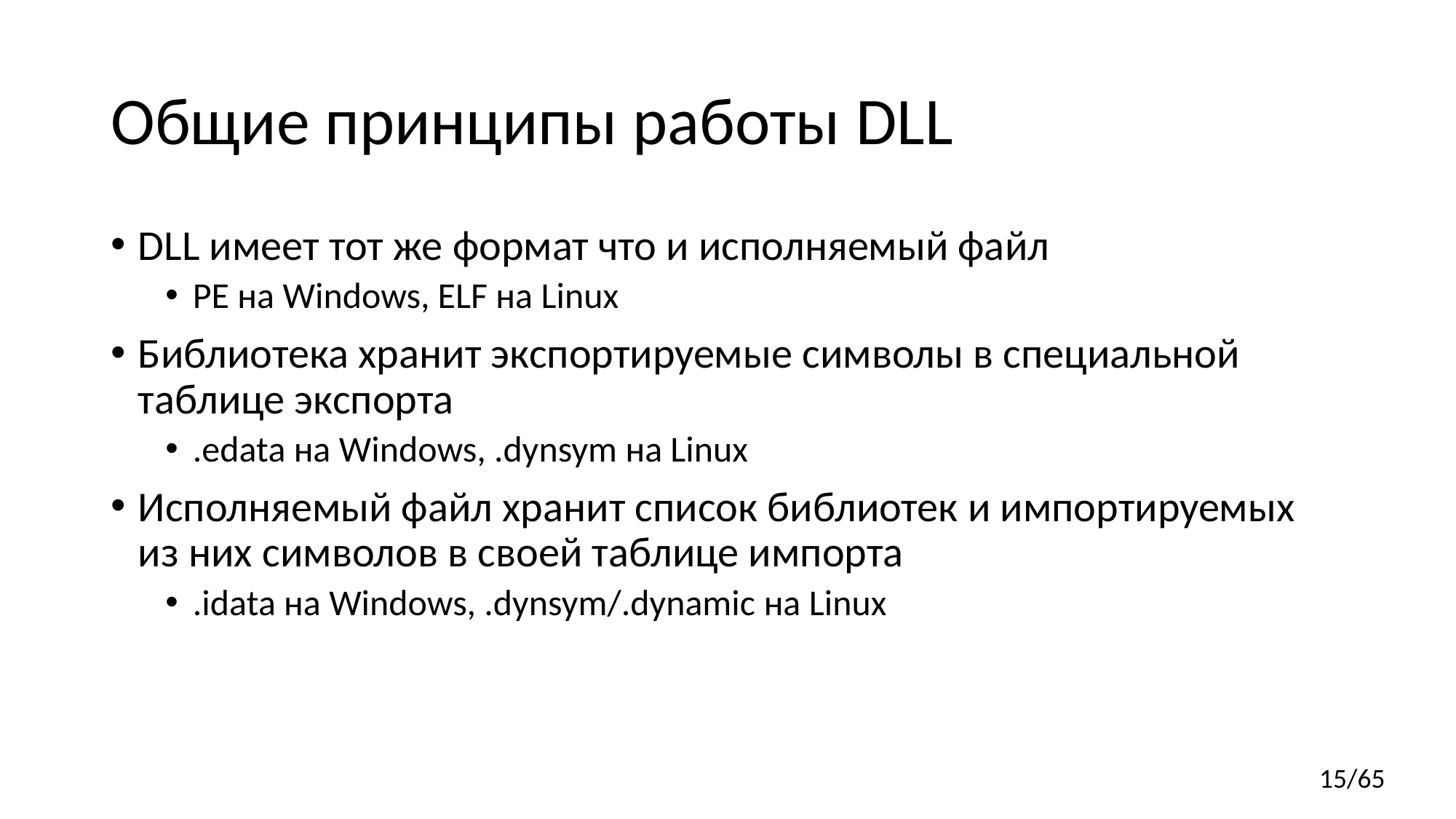

# Общие принципы работы DLL
DLL имеет тот же формат что и исполняемый файл
PE на Windows, ELF на Linux
Библиотека хранит экспортируемые символы в специальной таблице экспорта
.edata на Windows, .dynsym на Linux
Исполняемый файл хранит список библиотек и импортируемых из них символов в своей таблице импорта
.idata на Windows, .dynsym/.dynamic на Linux